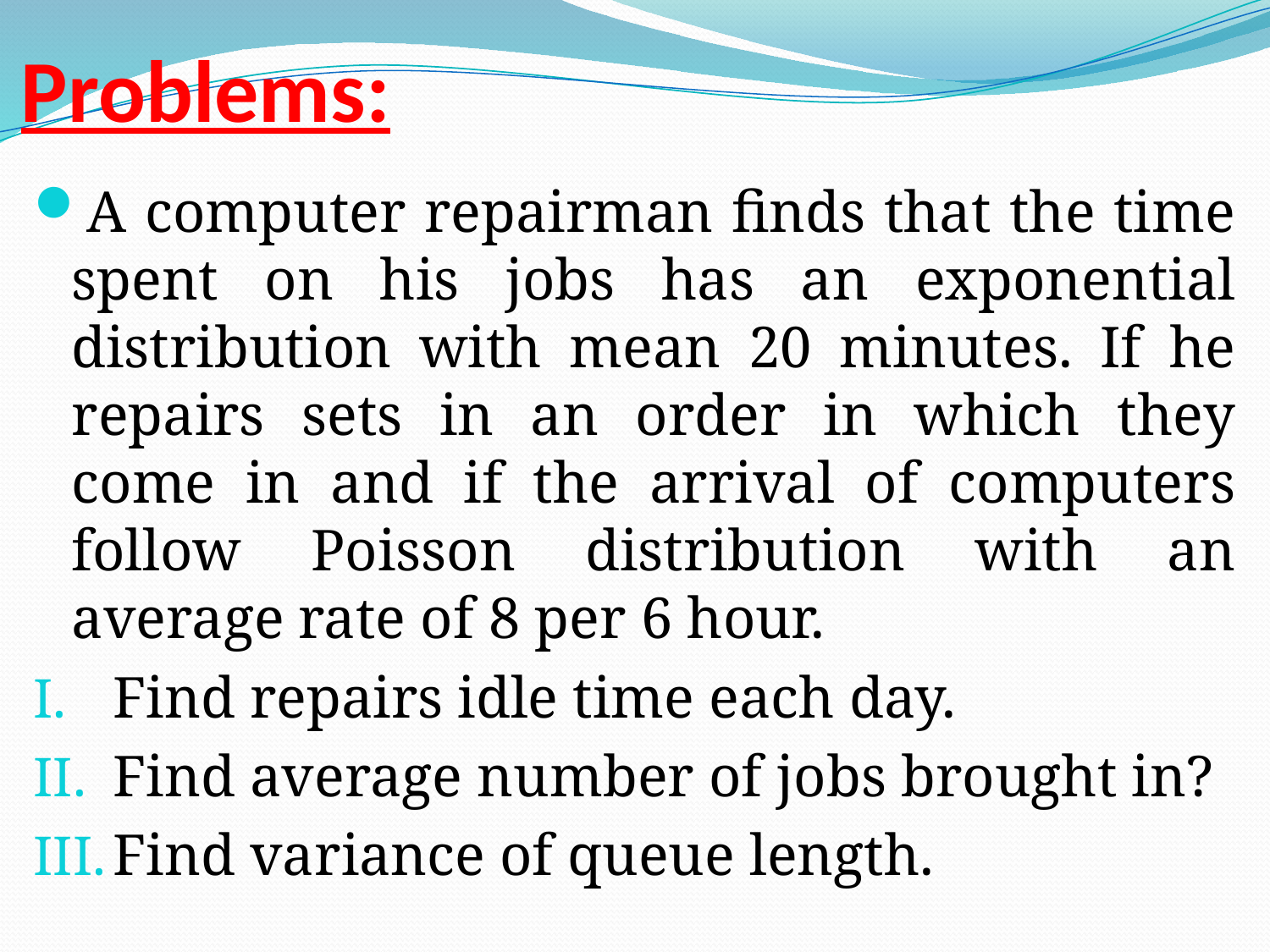

# Problems:
A computer repairman finds that the time spent on his jobs has an exponential distribution with mean 20 minutes. If he repairs sets in an order in which they come in and if the arrival of computers follow Poisson distribution with an average rate of 8 per 6 hour.
Find repairs idle time each day.
Find average number of jobs brought in?
Find variance of queue length.